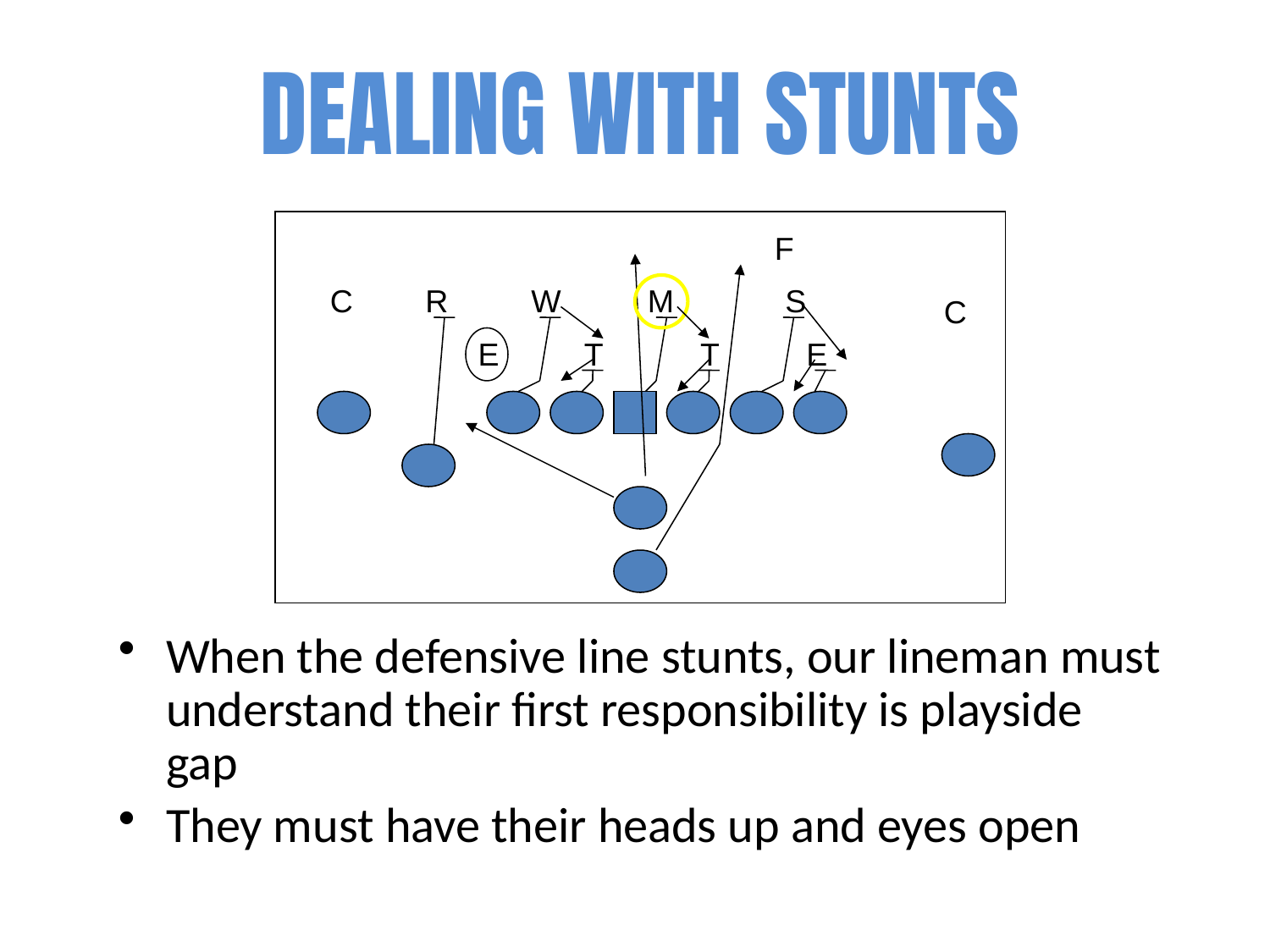

DEALING WITH STUNTS

F

C
R
W
M

S
C

E

T
T
E

When the defensive line stunts, our lineman must understand their first responsibility is playside gap
They must have their heads up and eyes open